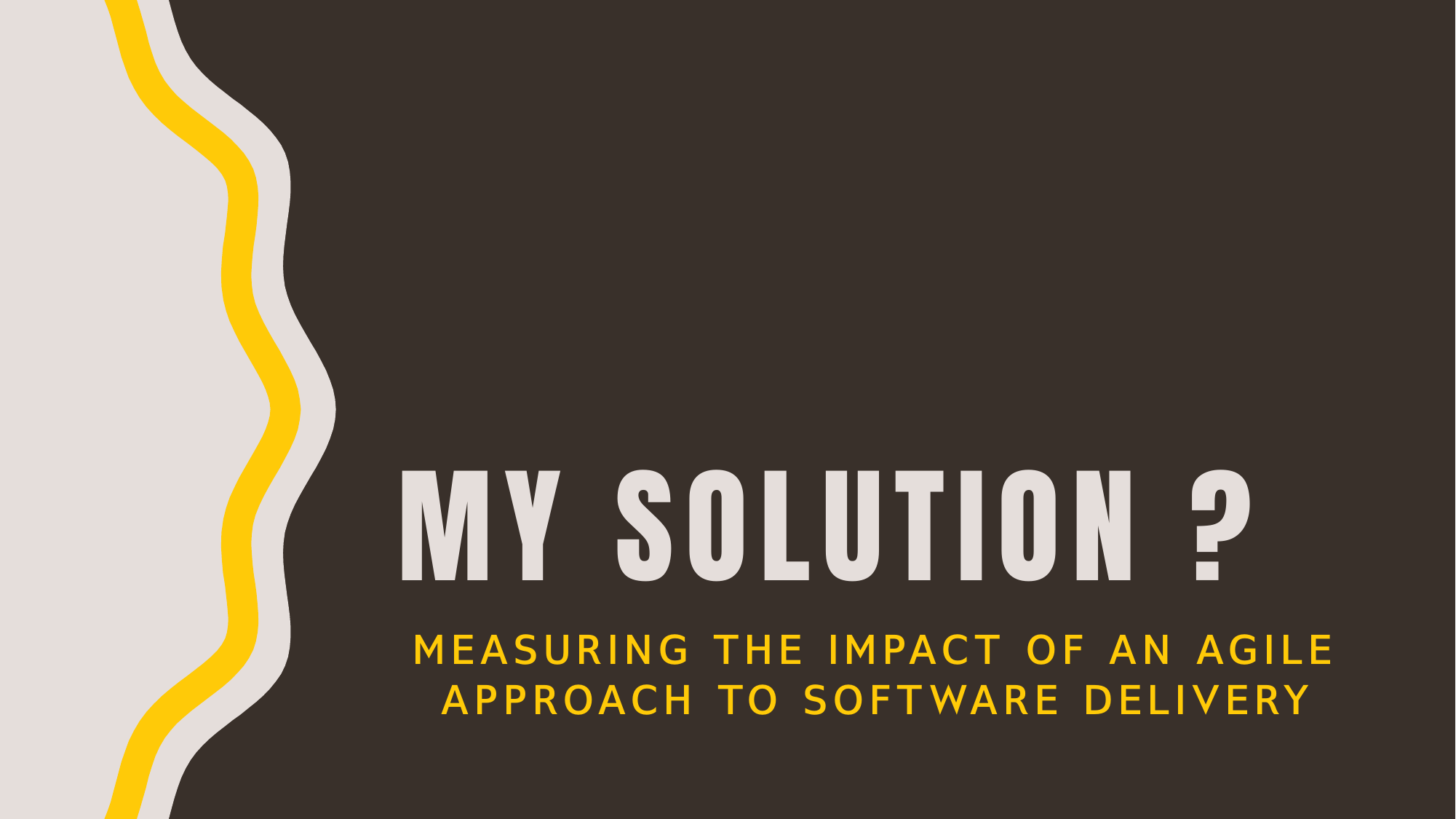

# My solution ?
Measuring the impact of AN agile approach to software delivery